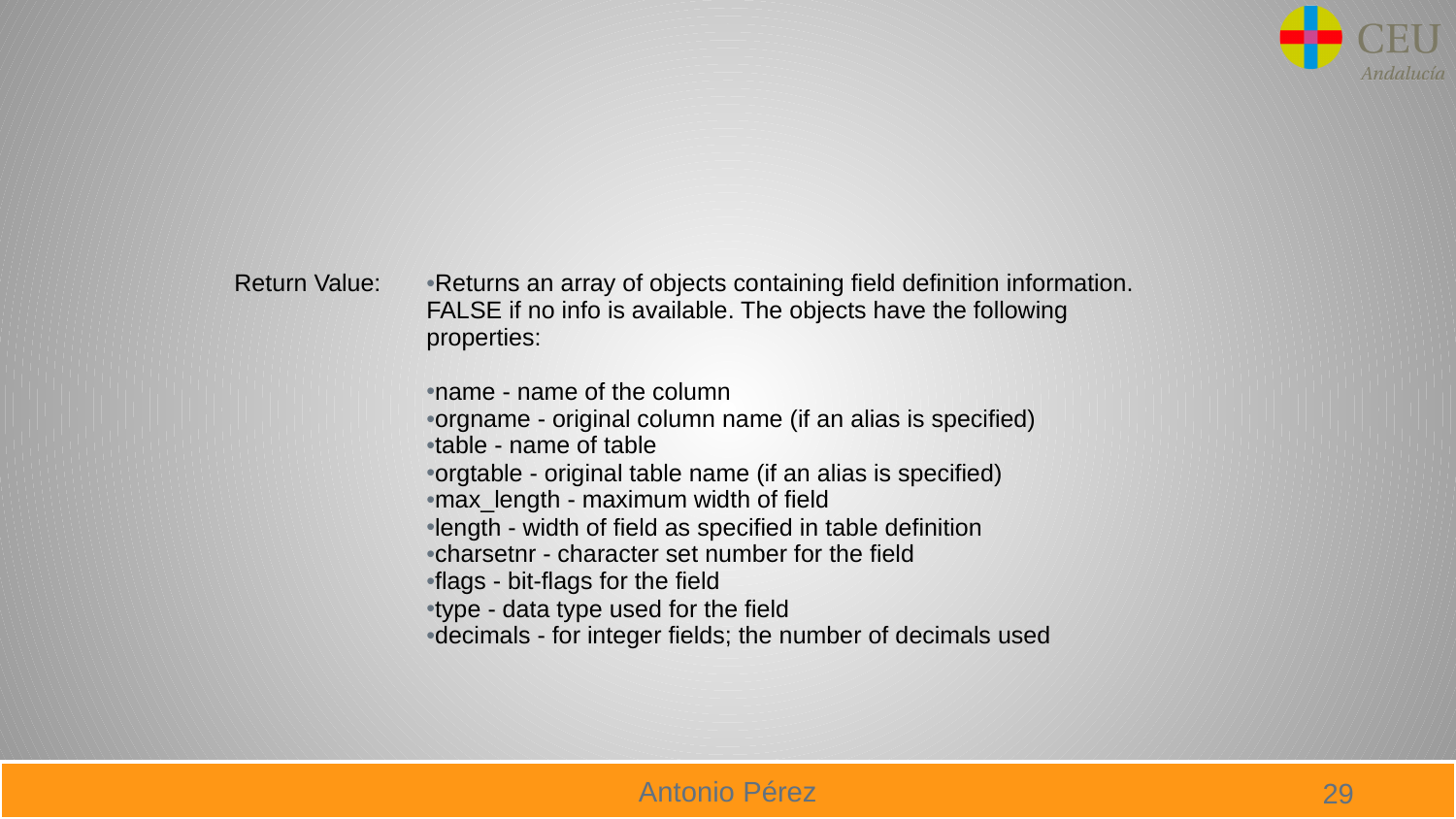

| Return Value: | Returns an array of objects containing field definition information. FALSE if no info is available. The objects have the following properties: name - name of the column orgname - original column name (if an alias is specified) table - name of table orgtable - original table name (if an alias is specified) max\_length - maximum width of field length - width of field as specified in table definition charsetnr - character set number for the field flags - bit-flags for the field type - data type used for the field decimals - for integer fields; the number of decimals used |
| --- | --- |
29